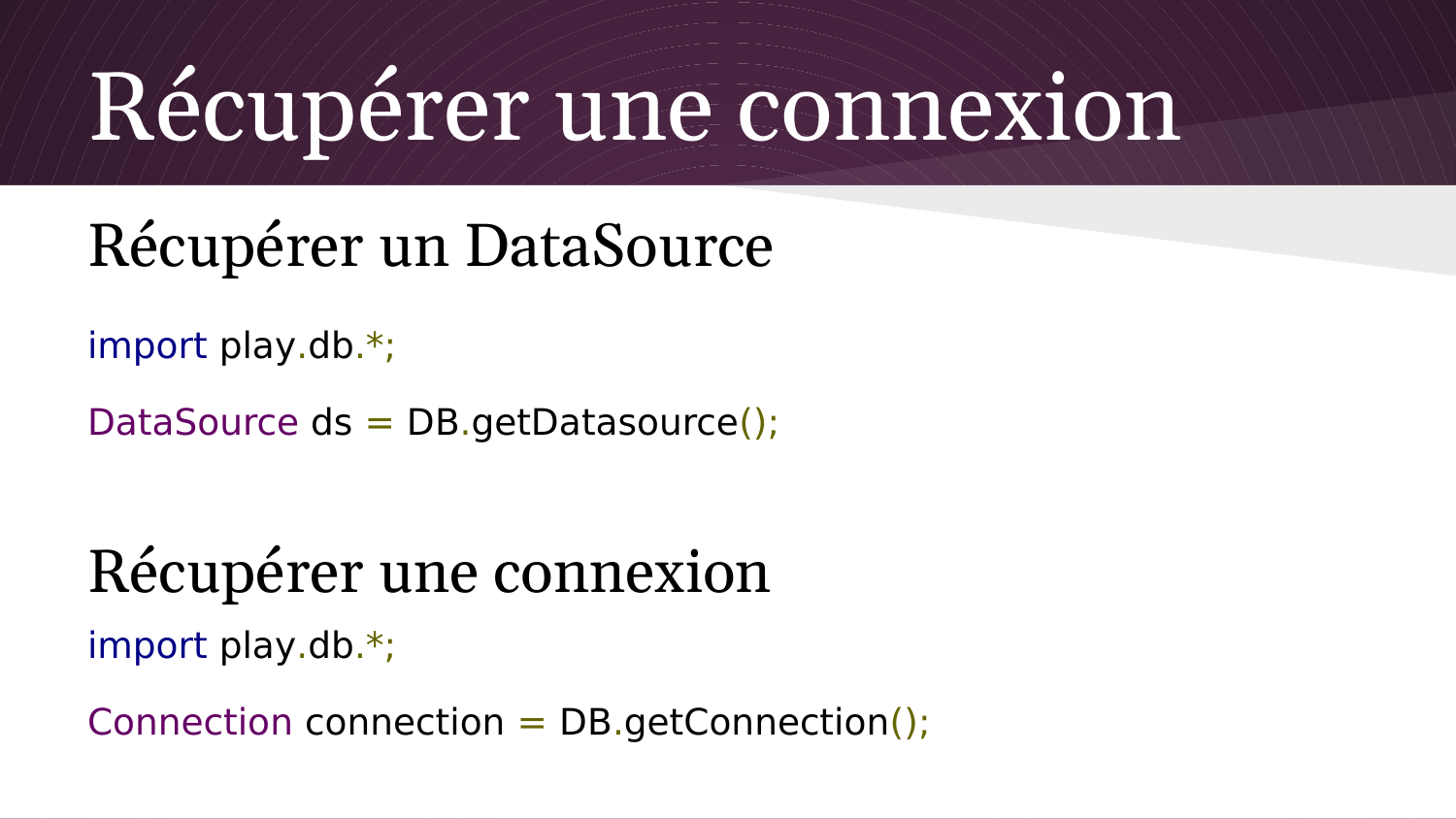

# Récupérer une connexion
Récupérer un DataSource
import play.db.*;
DataSource ds = DB.getDatasource();

Récupérer une connexion
import play.db.*;
Connection connection = DB.getConnection();